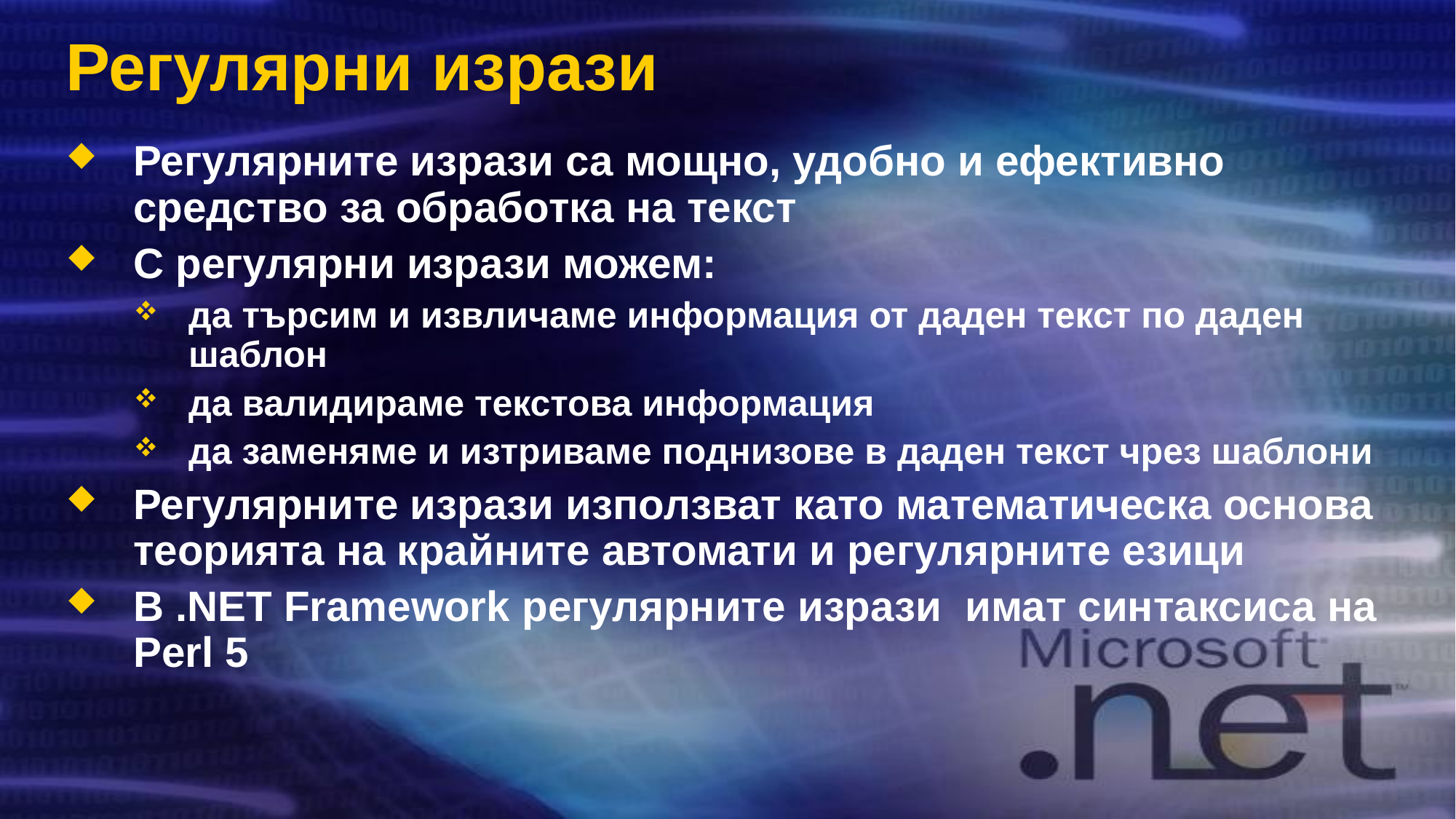

# Регулярни изрази
Регулярните изрази са мощно, удобно и ефективно средство за обработка на текст
С регулярни изрази можем:
да търсим и извличаме информация от даден текст по даден шаблон
да валидираме текстова информация
да заменяме и изтриваме поднизове в даден текст чрез шаблони
Регулярните изрази използват като математическа основа теорията на крайните автомати и регулярните езици
В .NET Framework регулярните изрази  имат синтаксиса на Perl 5